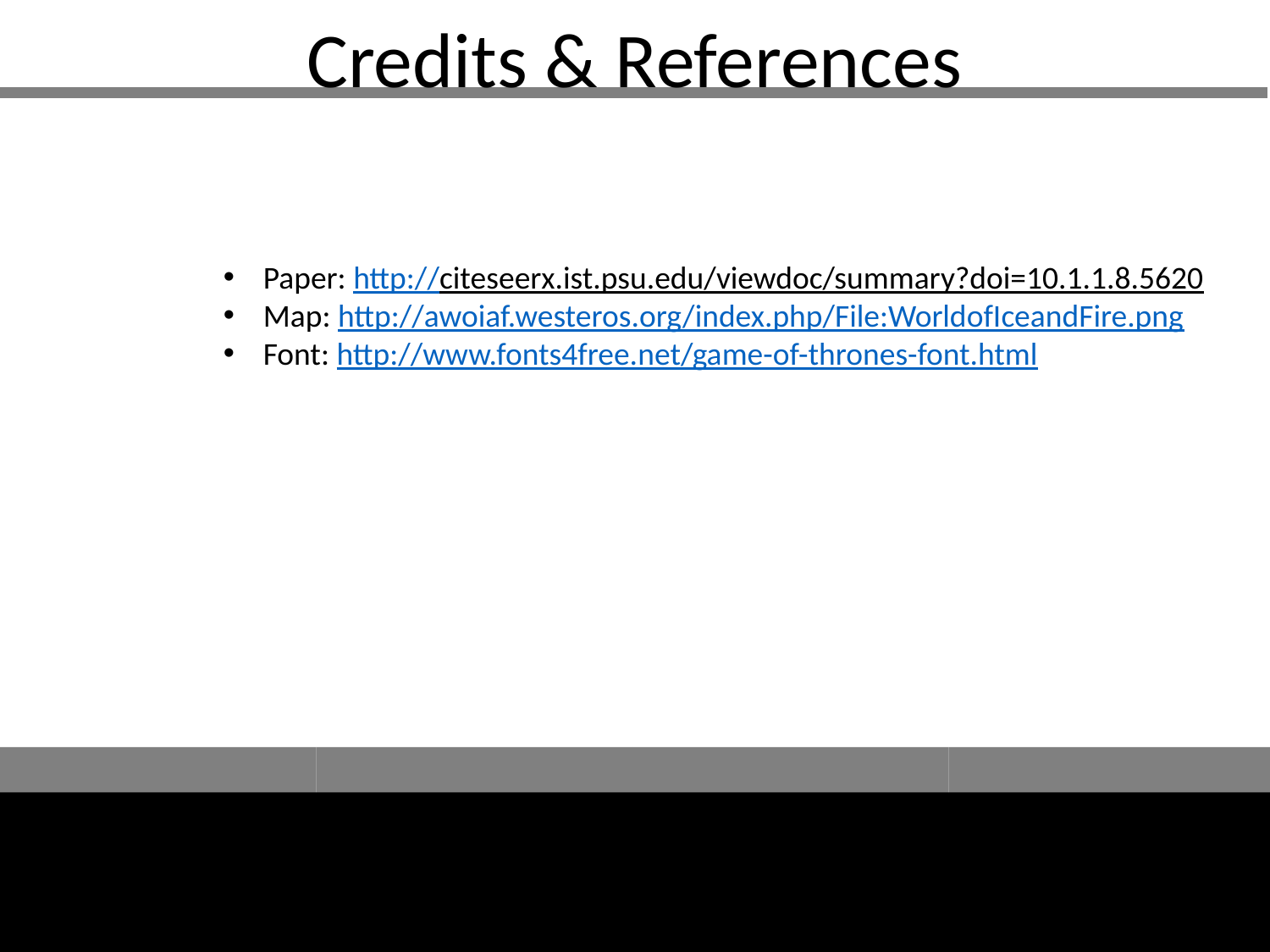

# Credits & References
Paper: http://citeseerx.ist.psu.edu/viewdoc/summary?doi=10.1.1.8.5620
Map: http://awoiaf.westeros.org/index.php/File:WorldofIceandFire.png
Font: http://www.fonts4free.net/game-of-thrones-font.html